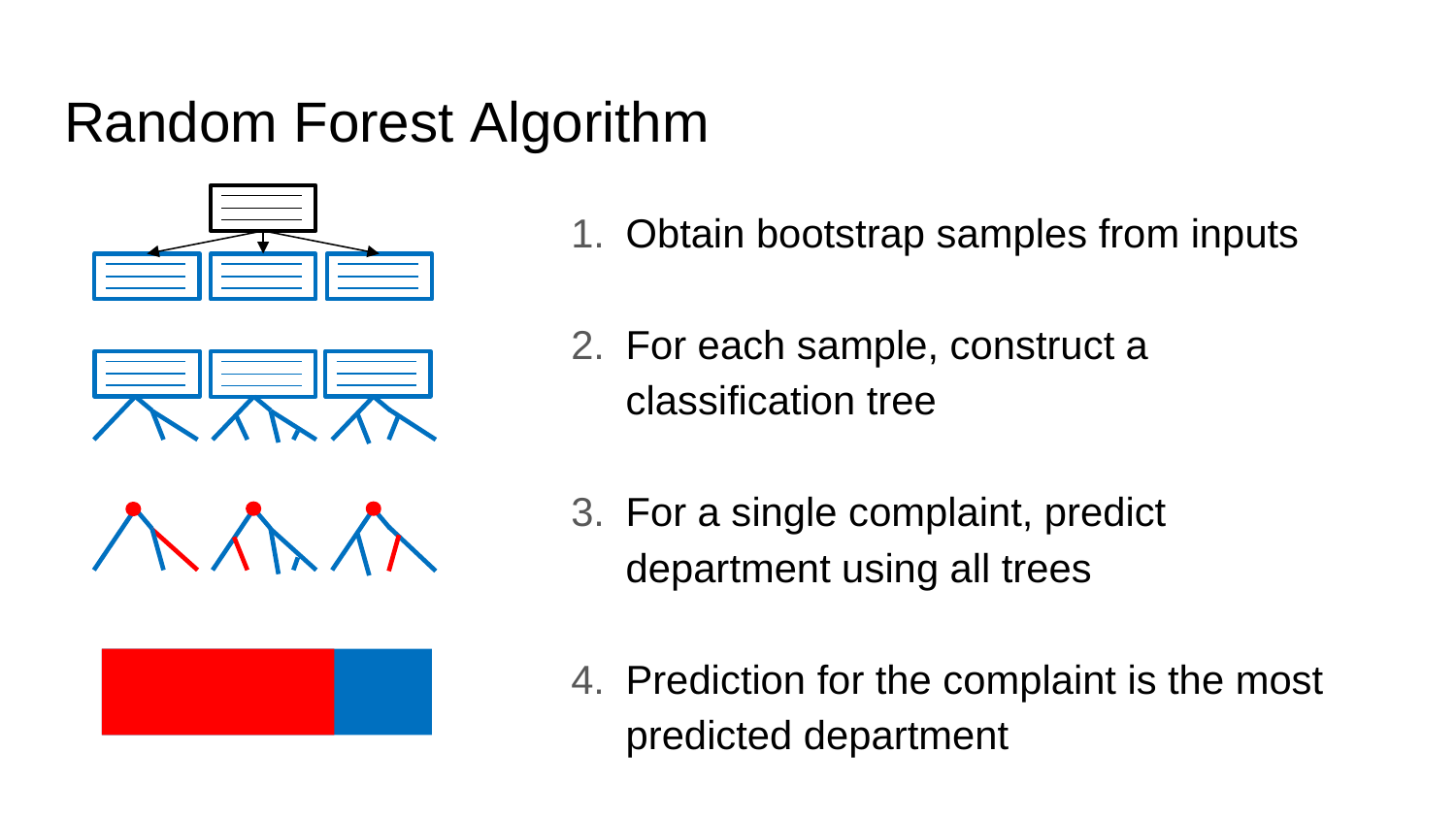

# Random Forest Algorithm

Obtain bootstrap samples from inputs

For each sample, construct a classification tree

For a single complaint, predict department using all trees

Prediction for the complaint is the most predicted department